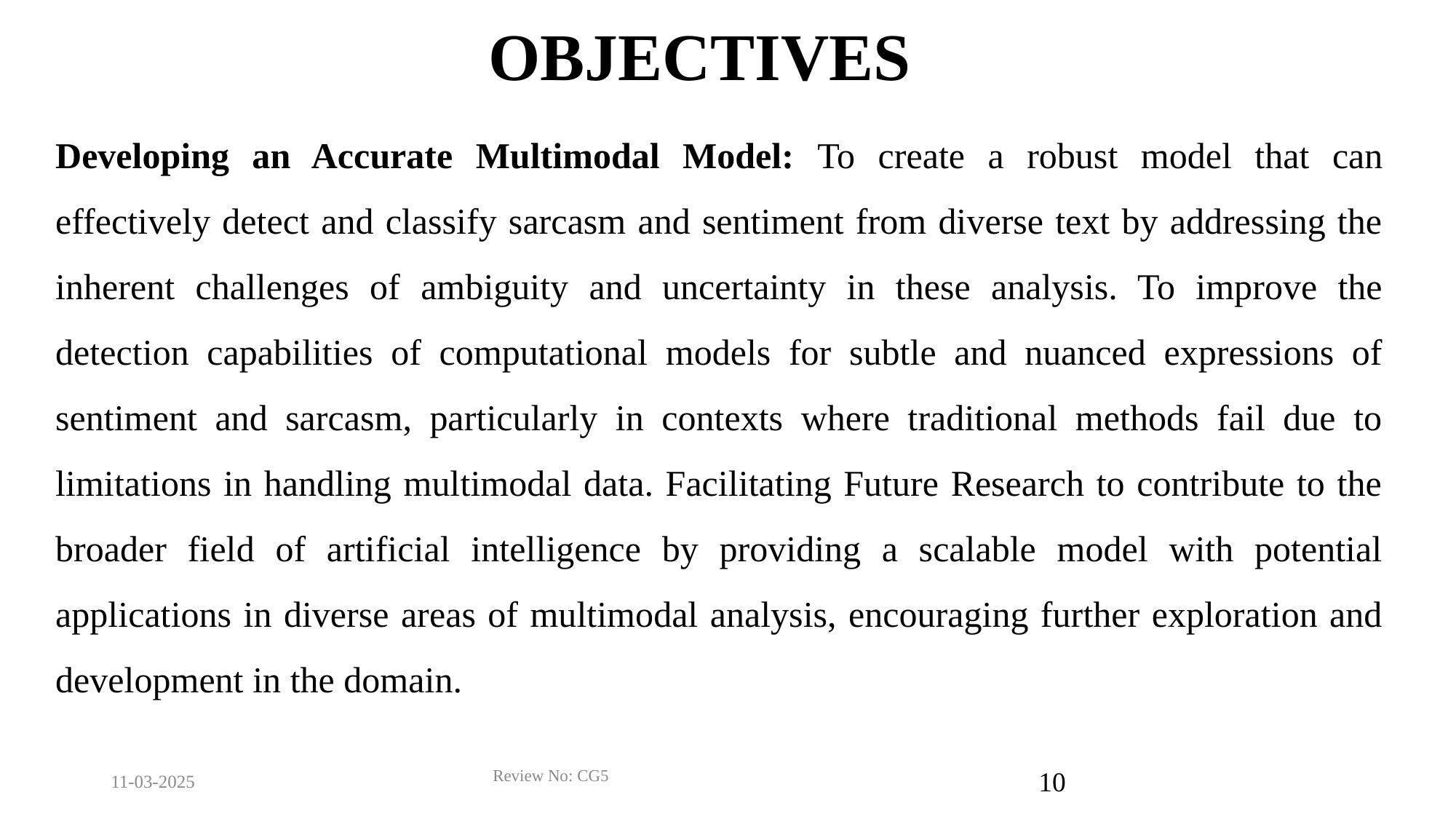

# OBJECTIVES
Developing an Accurate Multimodal Model: To create a robust model that can effectively detect and classify sarcasm and sentiment from diverse text by addressing the inherent challenges of ambiguity and uncertainty in these analysis. To improve the detection capabilities of computational models for subtle and nuanced expressions of sentiment and sarcasm, particularly in contexts where traditional methods fail due to limitations in handling multimodal data. Facilitating Future Research to contribute to the broader field of artificial intelligence by providing a scalable model with potential applications in diverse areas of multimodal analysis, encouraging further exploration and development in the domain.
11-03-2025
Review No: CG5
10